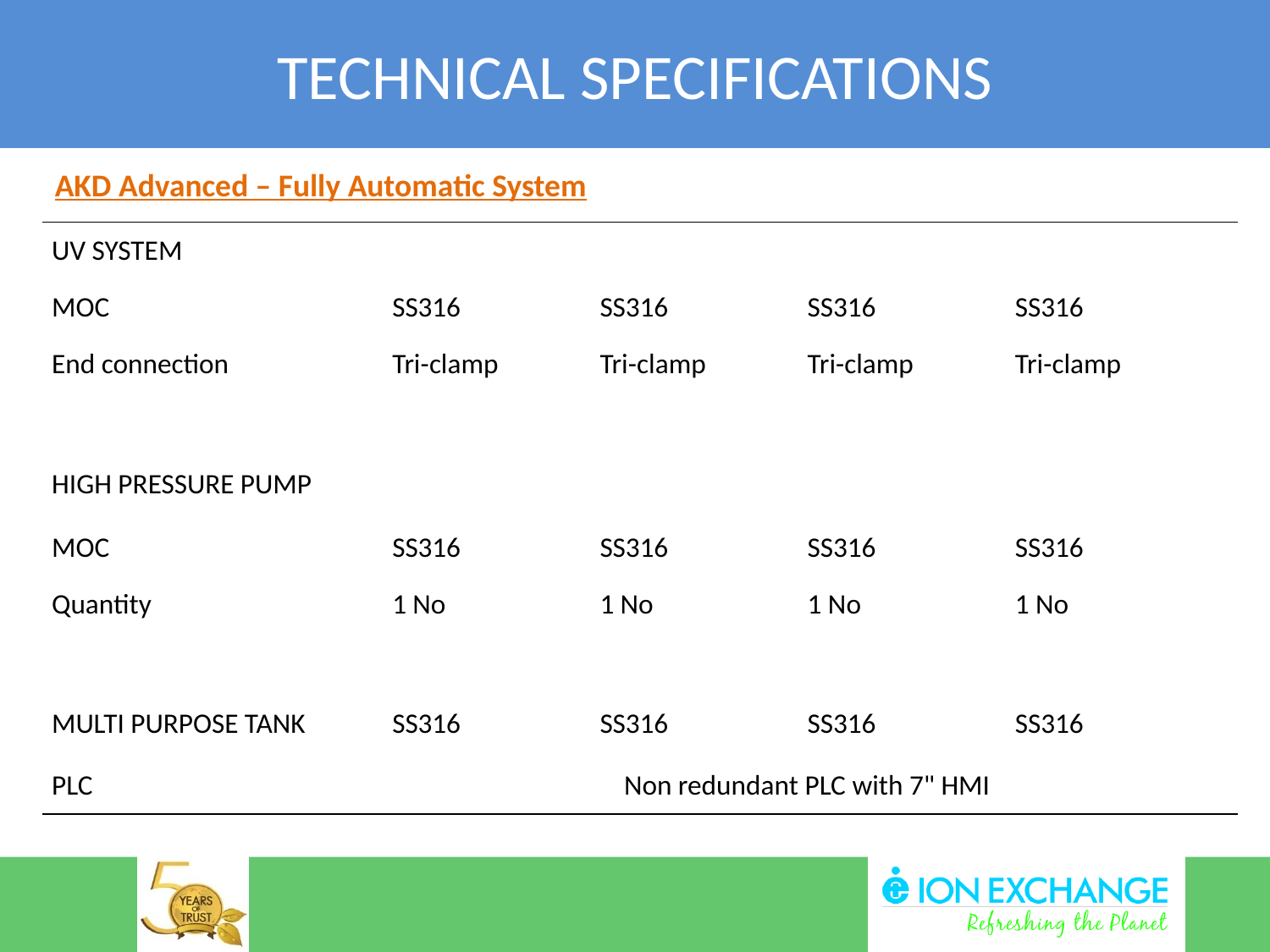

TECHNICAL SPECIFICATIONS
AKD Advanced – Fully Automatic System
| UV SYSTEM |  |  |  |  |
| --- | --- | --- | --- | --- |
| MOC | SS316 | SS316 | SS316 | SS316 |
| End connection | Tri-clamp | Tri-clamp | Tri-clamp | Tri-clamp |
|  |  |  |  |  |
| HIGH PRESSURE PUMP |  |  |  |  |
| MOC | SS316 | SS316 | SS316 | SS316 |
| Quantity | 1 No | 1 No | 1 No | 1 No |
|  |  |  |  |  |
| MULTI PURPOSE TANK | SS316 | SS316 | SS316 | SS316 |
| PLC | Non redundant PLC with 7" HMI |  |  |  |